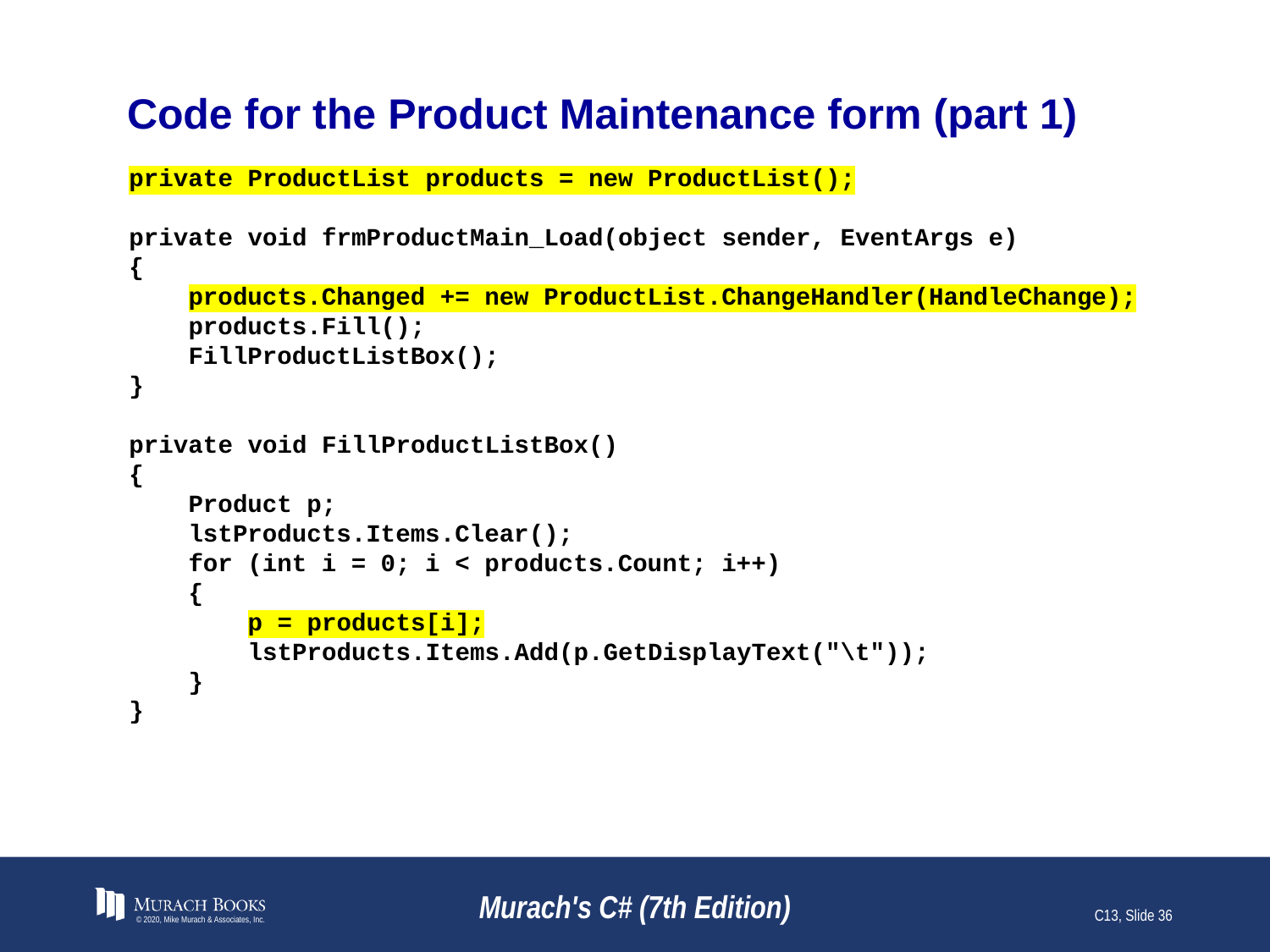

# Code for the Product Maintenance form (part 1)
private ProductList products = new ProductList();

private void frmProductMain_Load(object sender, EventArgs e)
{
    products.Changed += new ProductList.ChangeHandler(HandleChange);
    products.Fill();
    FillProductListBox();
}

private void FillProductListBox()
{
    Product p;
    lstProducts.Items.Clear();
    for (int i = 0; i < products.Count; i++)
    {
        p = products[i];
        lstProducts.Items.Add(p.GetDisplayText("\t"));
    }
}

© 2020, Mike Murach & Associates, Inc.
Murach's C# (7th Edition)

C13, Slide 36